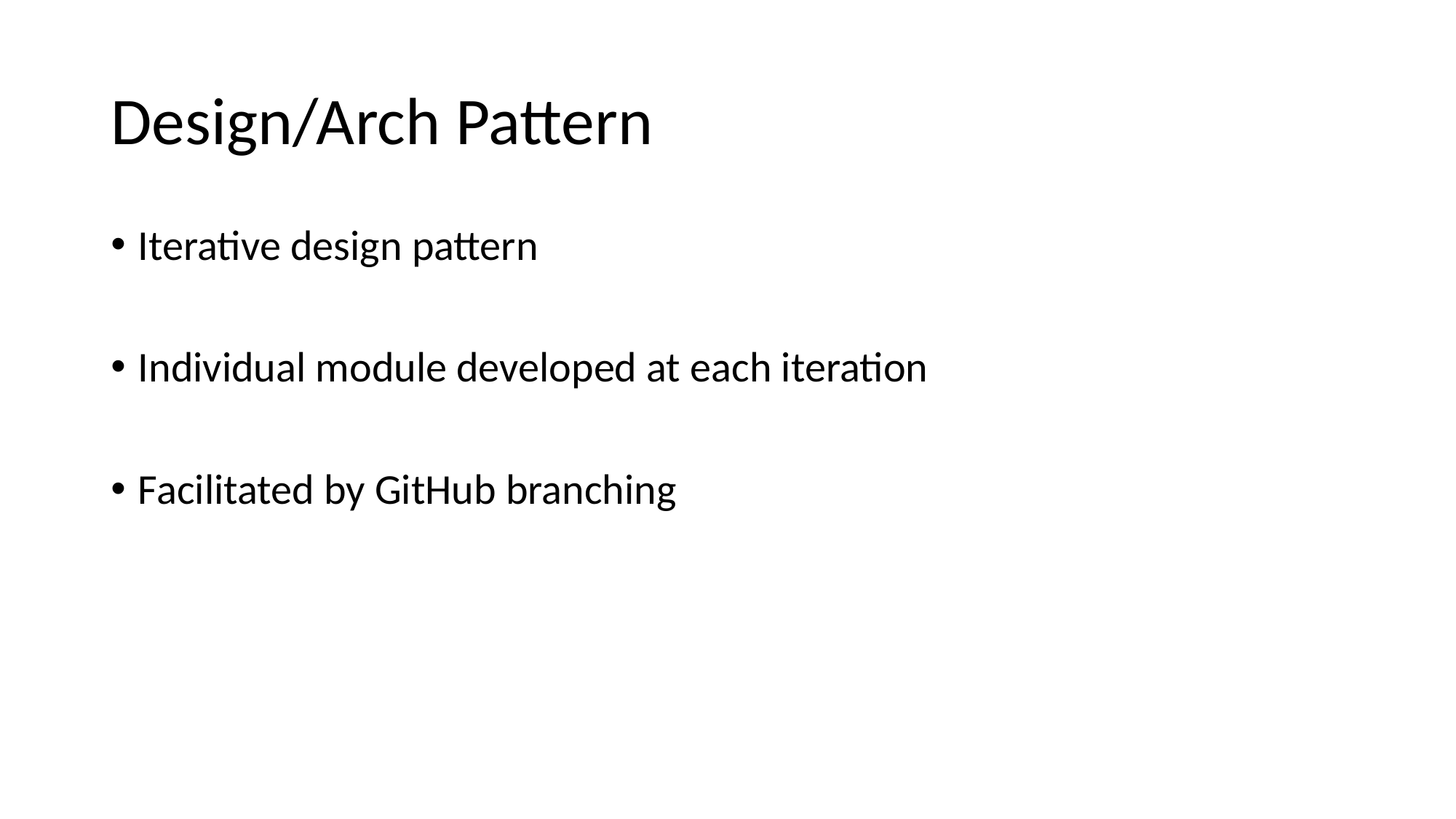

# Design/Arch Pattern
Iterative design pattern

Individual module developed at each iteration

Facilitated by GitHub branching